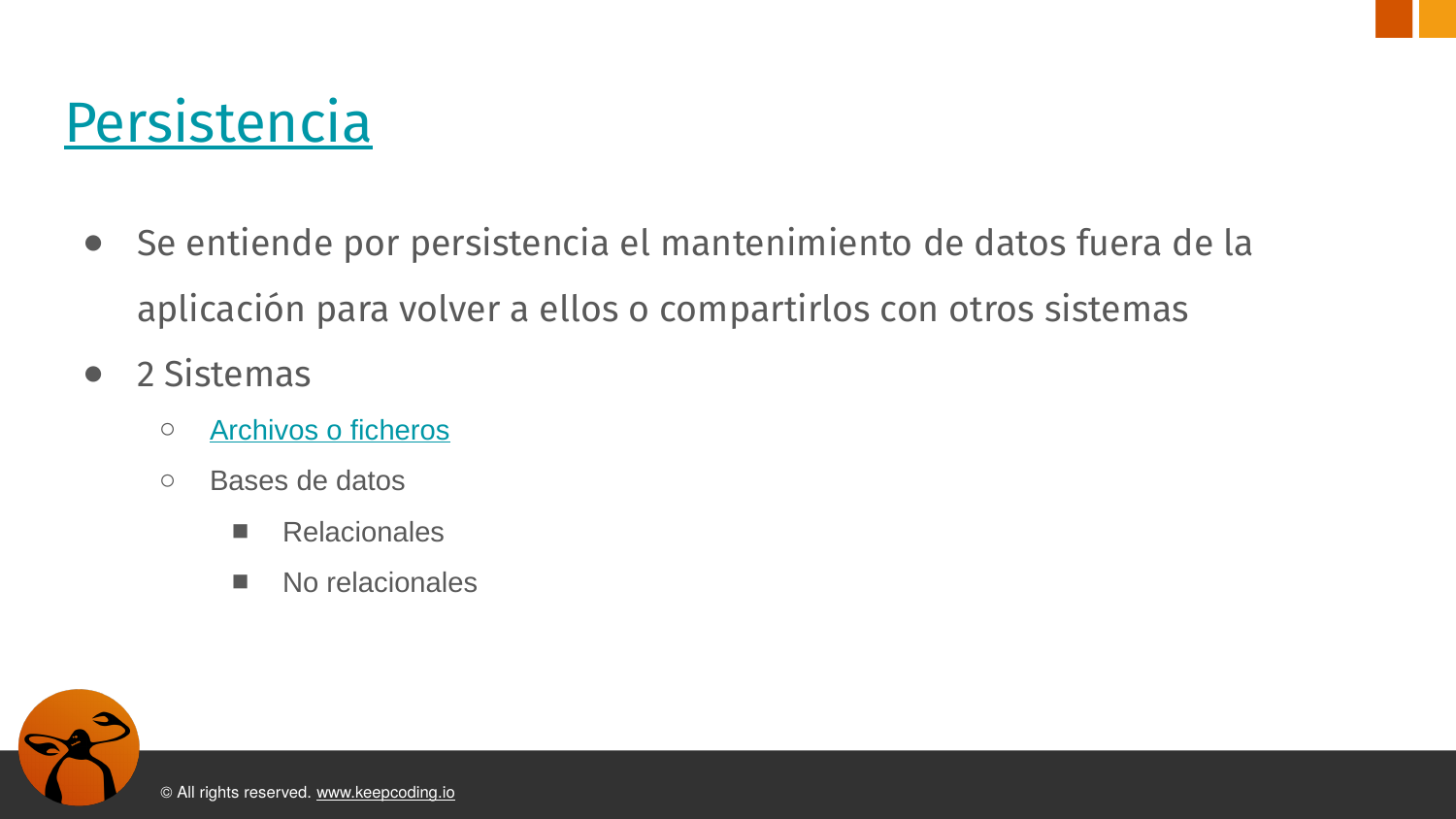

# Persistencia
Se entiende por persistencia el mantenimiento de datos fuera de la aplicación para volver a ellos o compartirlos con otros sistemas
2 Sistemas
Archivos o ficheros
Bases de datos
Relacionales
No relacionales